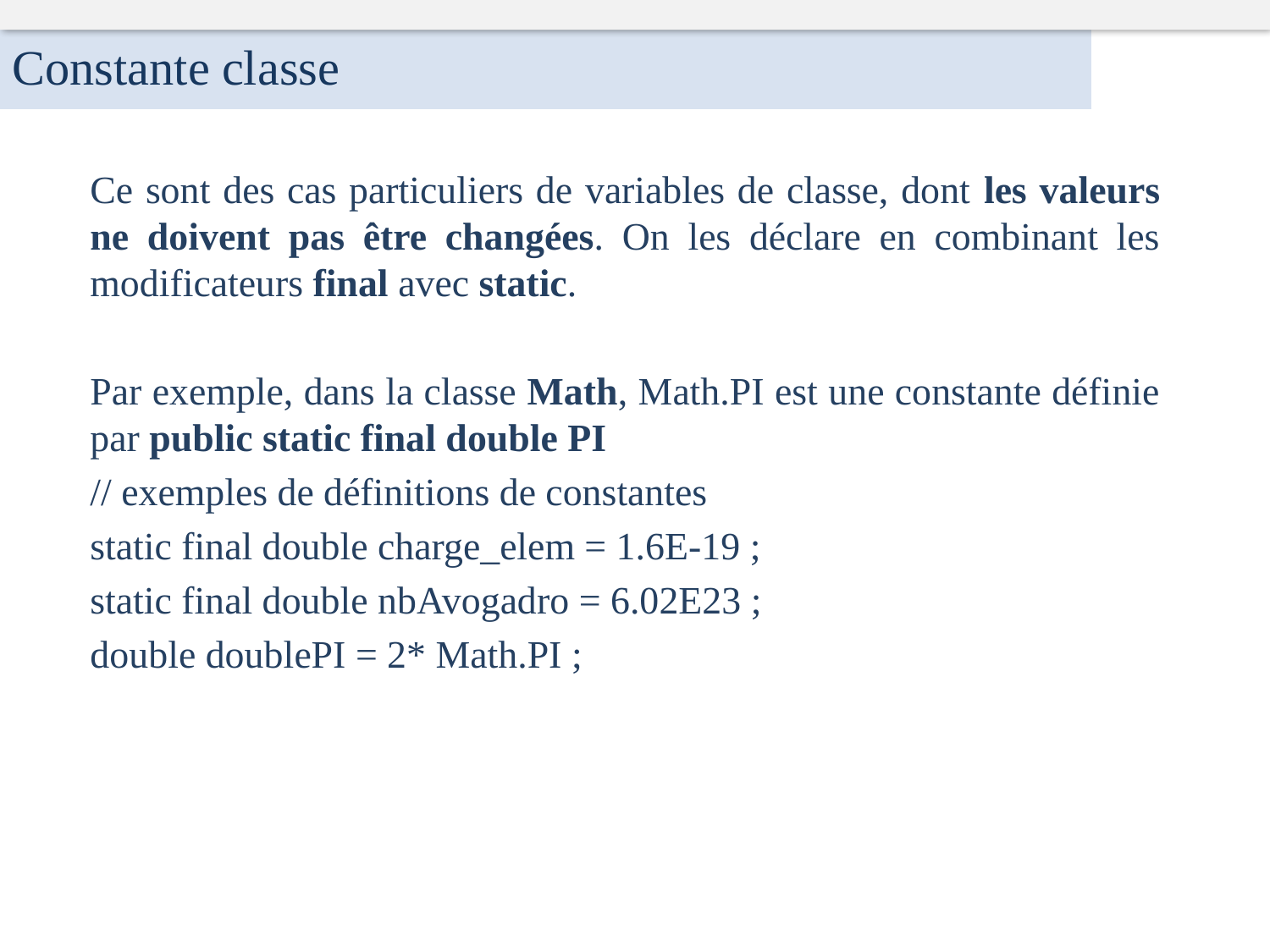

Constante classe
	Ce sont des cas particuliers de variables de classe, dont les valeurs ne doivent pas être changées. On les déclare en combinant les modificateurs final avec static.

	Par exemple, dans la classe Math, Math.PI est une constante définie par public static final double PI
	// exemples de définitions de constantes
	static final double charge_elem = 1.6E-19 ;
	static final double nbAvogadro = 6.02E23 ;
	double doublePI = 2* Math.PI ;